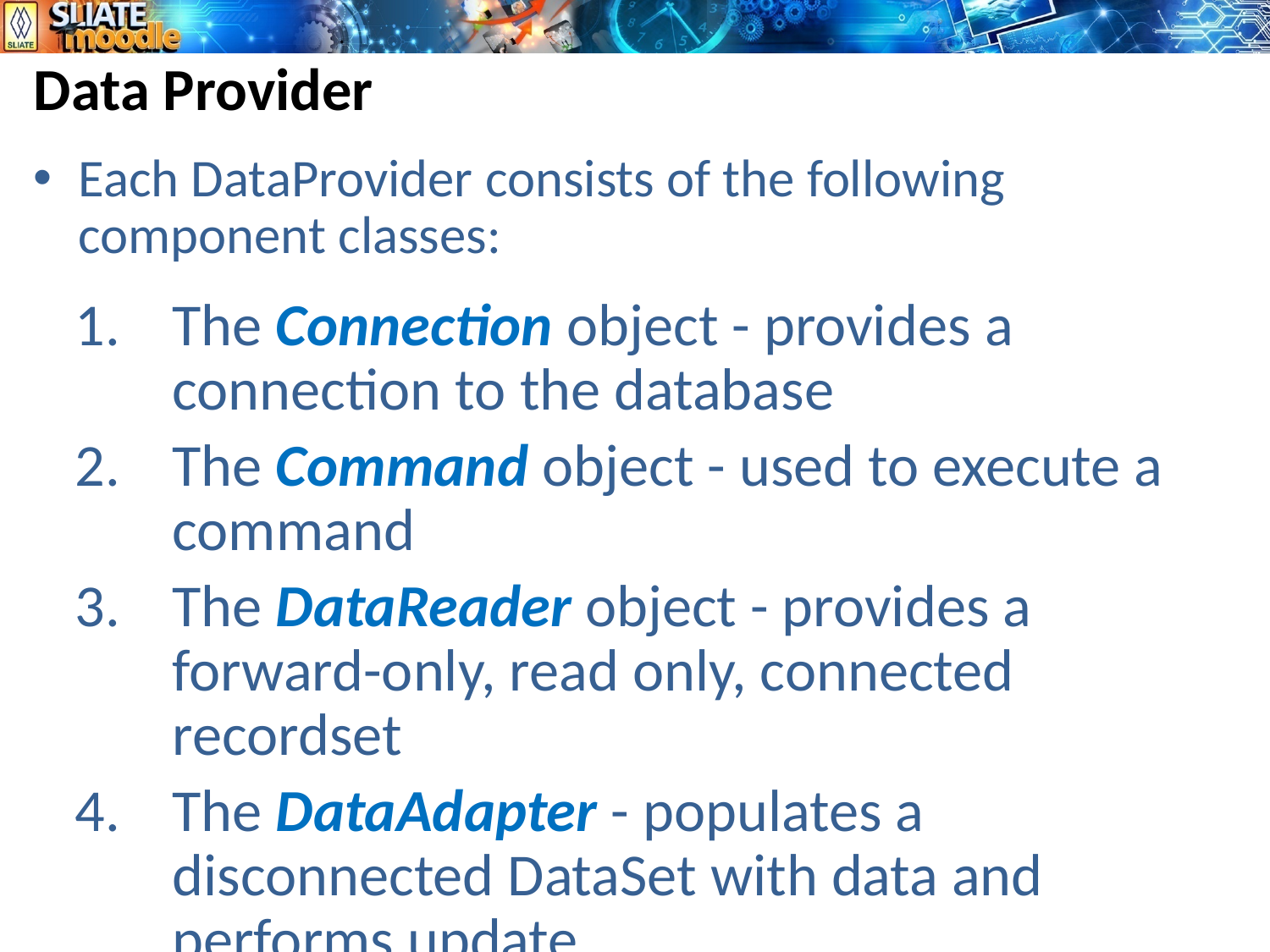

Data Provider

Each DataProvider consists of the following component classes:

The Connection object - provides a connection to the database
The Command object - used to execute a command
The DataReader object - provides a forward-only, read only, connected recordset
The DataAdapter - populates a disconnected DataSet with data and performs update

11